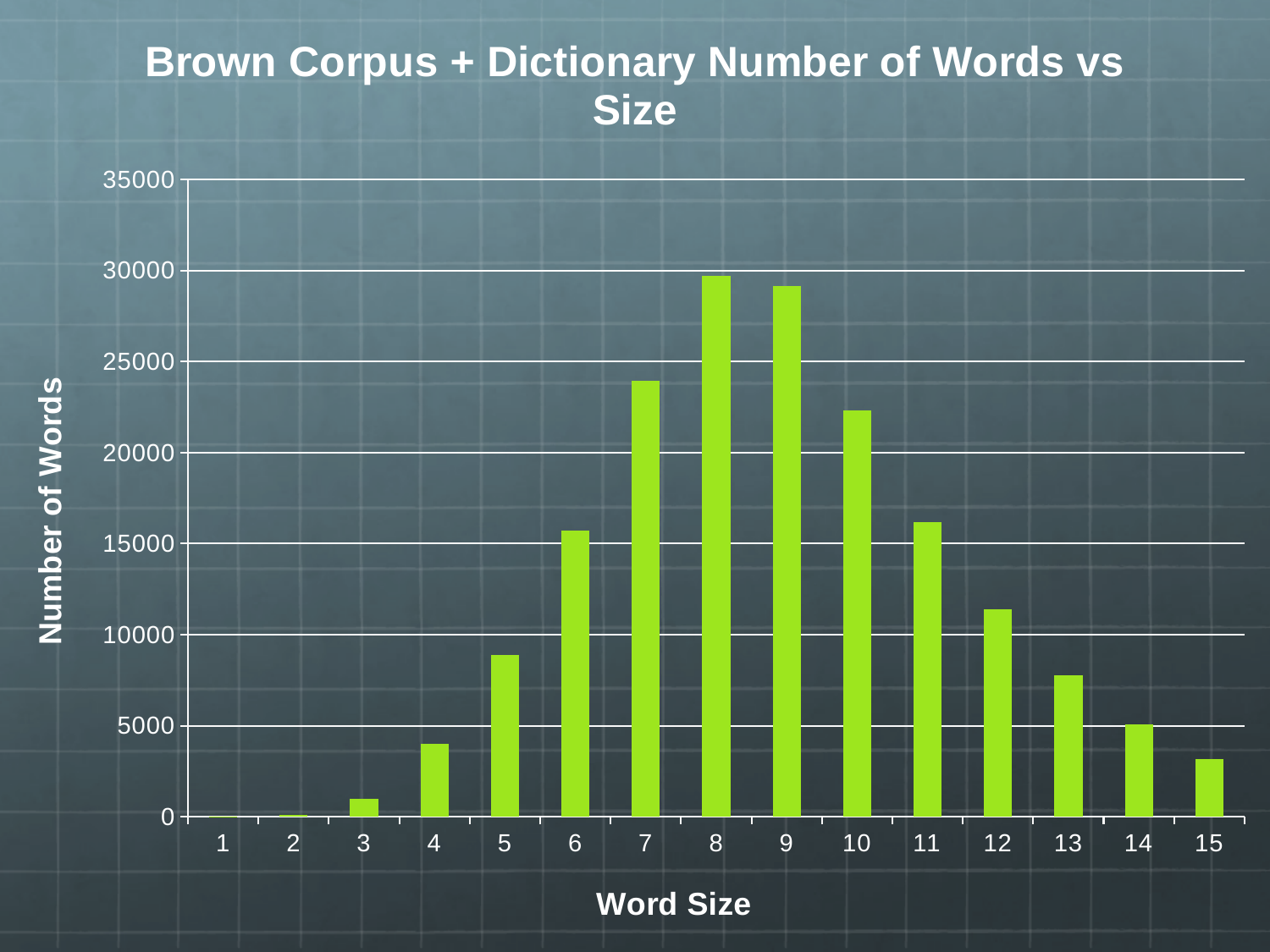

### Chart: Brown Corpus + Dictionary Number of Words vs Size

| Category | Number Words |
|---|---|